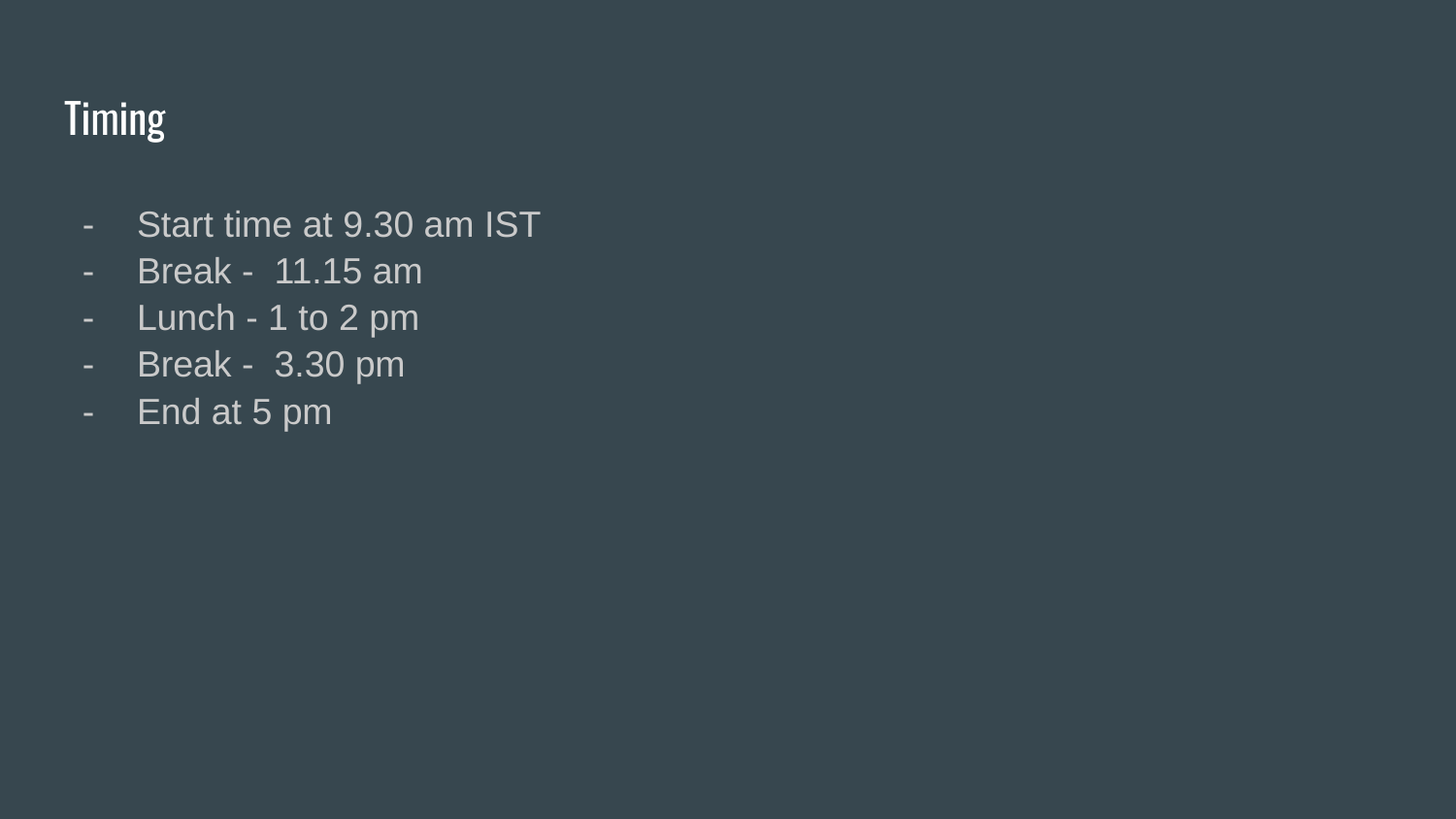

# Timing
Start time at 9.30 am IST
Break -  11.15 am
Lunch - 1 to 2 pm
Break -  3.30 pm
End at 5 pm